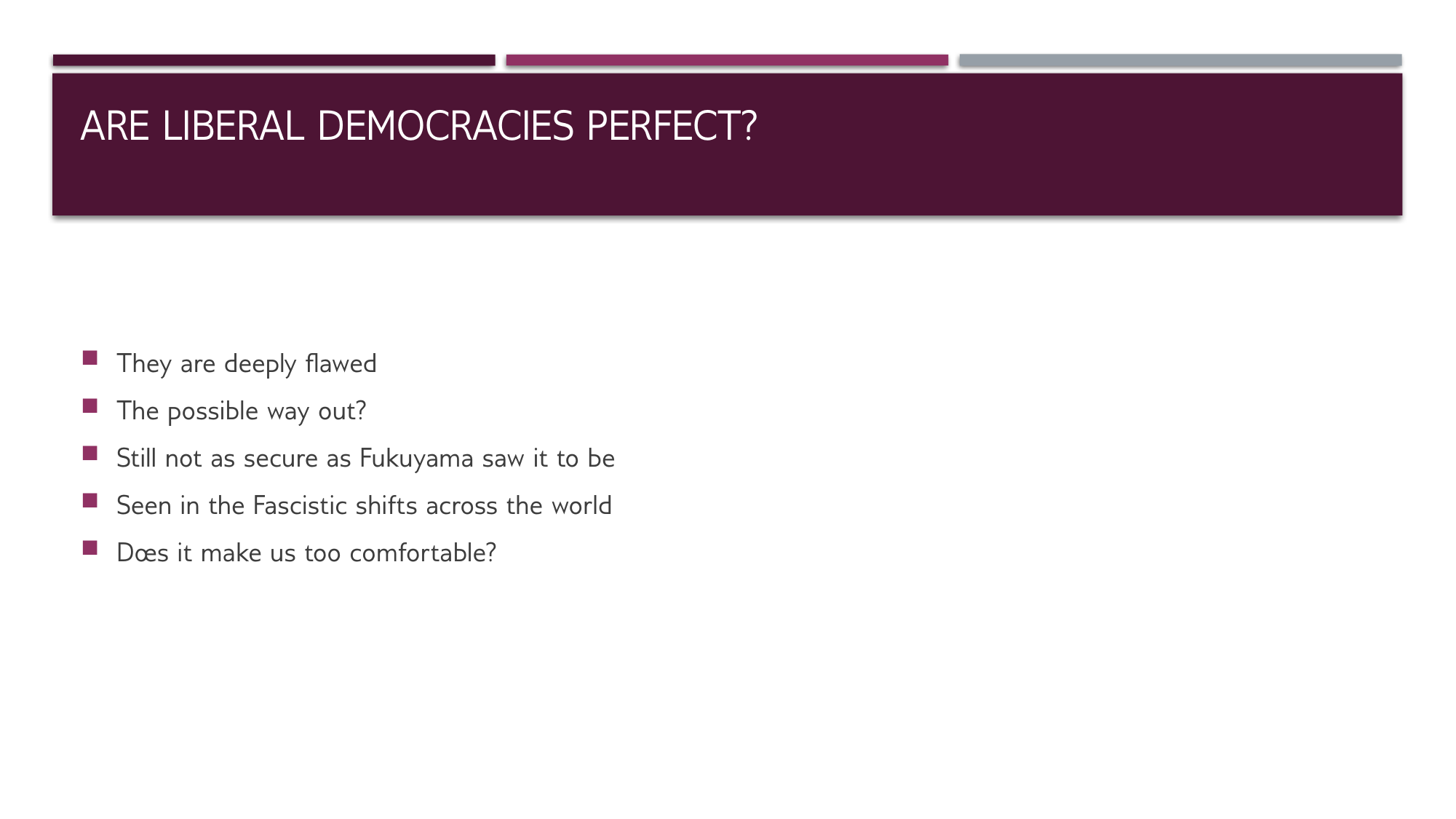

# Are liberal democracies perfect?
They are deeply flawed
The possible way out?
Still not as secure as Fukuyama saw it to be
Seen in the Fascistic shifts across the world
Does it make us too comfortable?